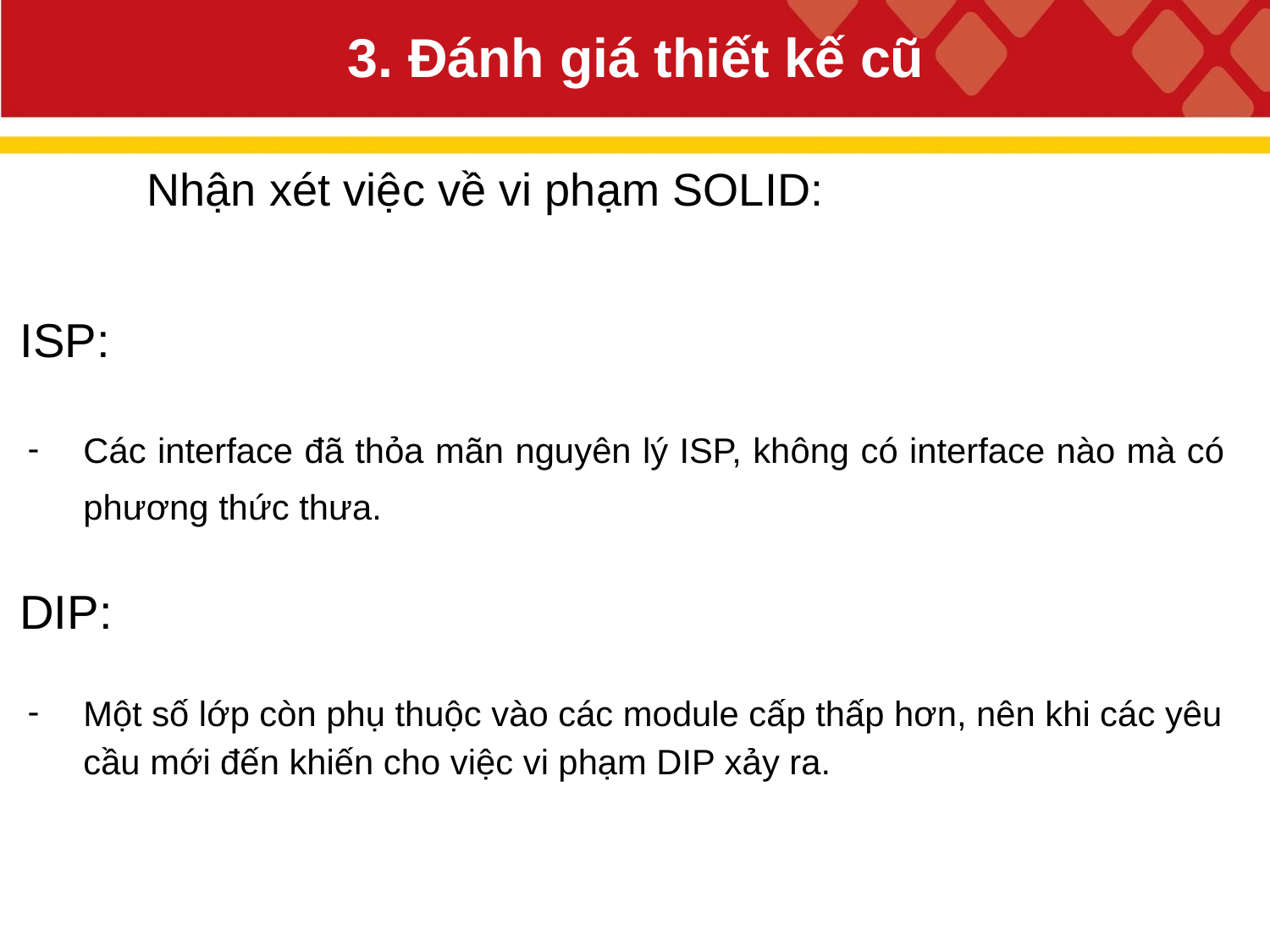

# 3. Đánh giá thiết kế cũ
Nhận xét việc về vi phạm SOLID:

ISP:
Các interface đã thỏa mãn nguyên lý ISP, không có interface nào mà có phương thức thưa.
DIP:
Một số lớp còn phụ thuộc vào các module cấp thấp hơn, nên khi các yêu cầu mới đến khiến cho việc vi phạm DIP xảy ra.